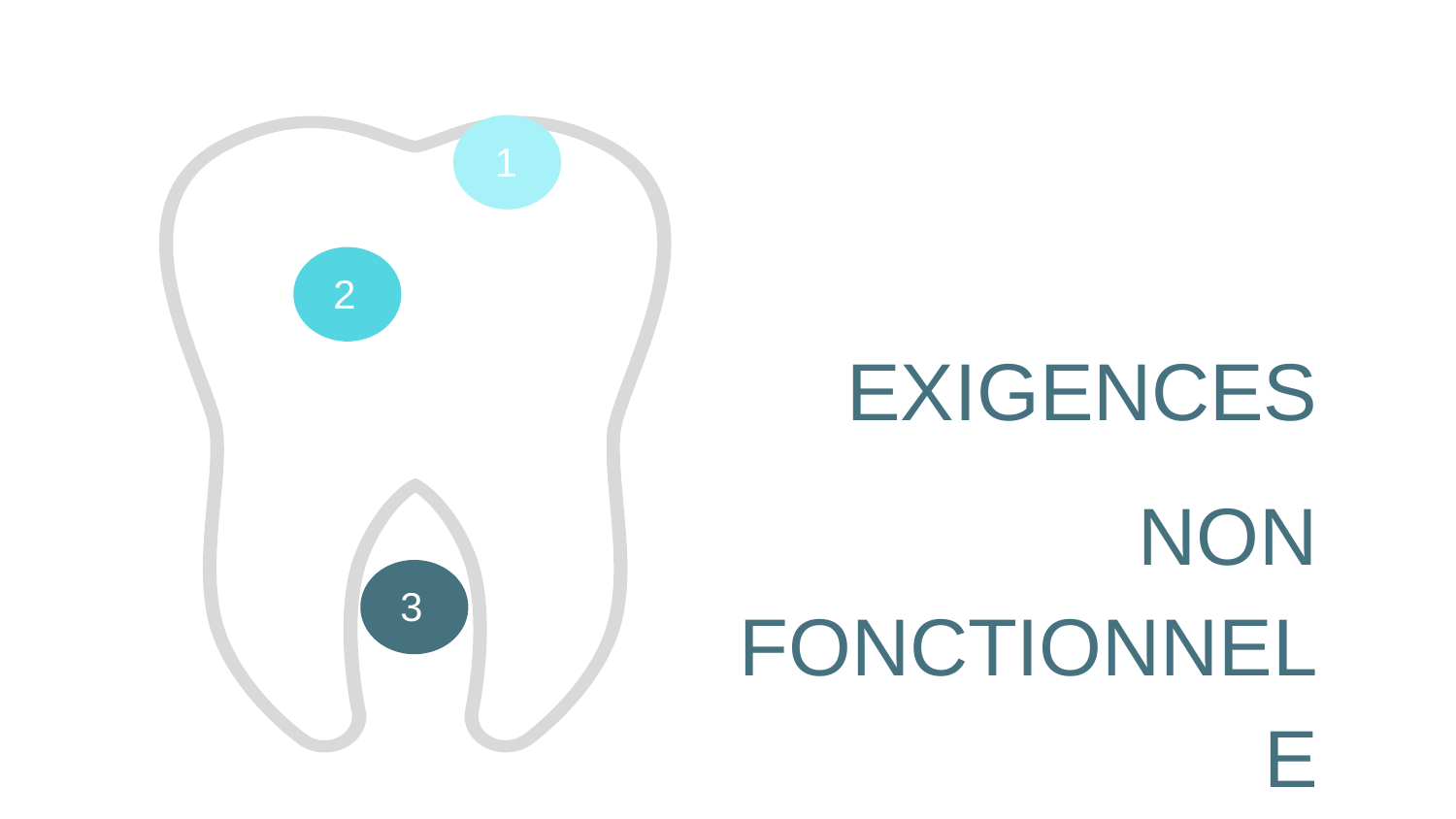

1

2
EXIGENCES
NON FONCTIONNELE

3
3